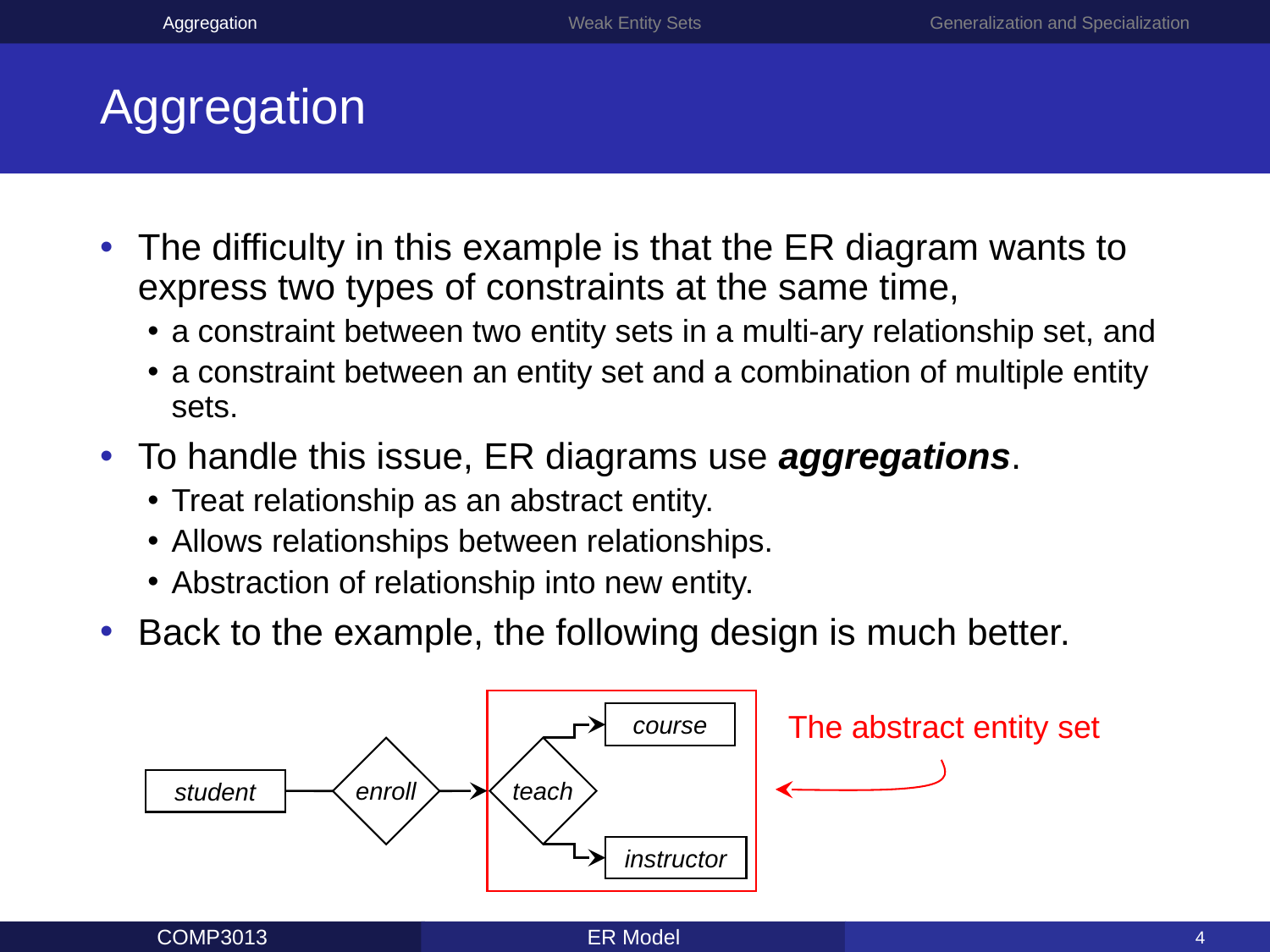

Aggregation
Weak Entity Sets
Generalization and Specialization
# Aggregation
The difficulty in this example is that the ER diagram wants to express two types of constraints at the same time,
a constraint between two entity sets in a multi-ary relationship set, and
a constraint between an entity set and a combination of multiple entity sets.
To handle this issue, ER diagrams use aggregations.
Treat relationship as an abstract entity.
Allows relationships between relationships.
Abstraction of relationship into new entity.
Back to the example, the following design is much better.

course

teach

enroll
student
instructor
The abstract entity set